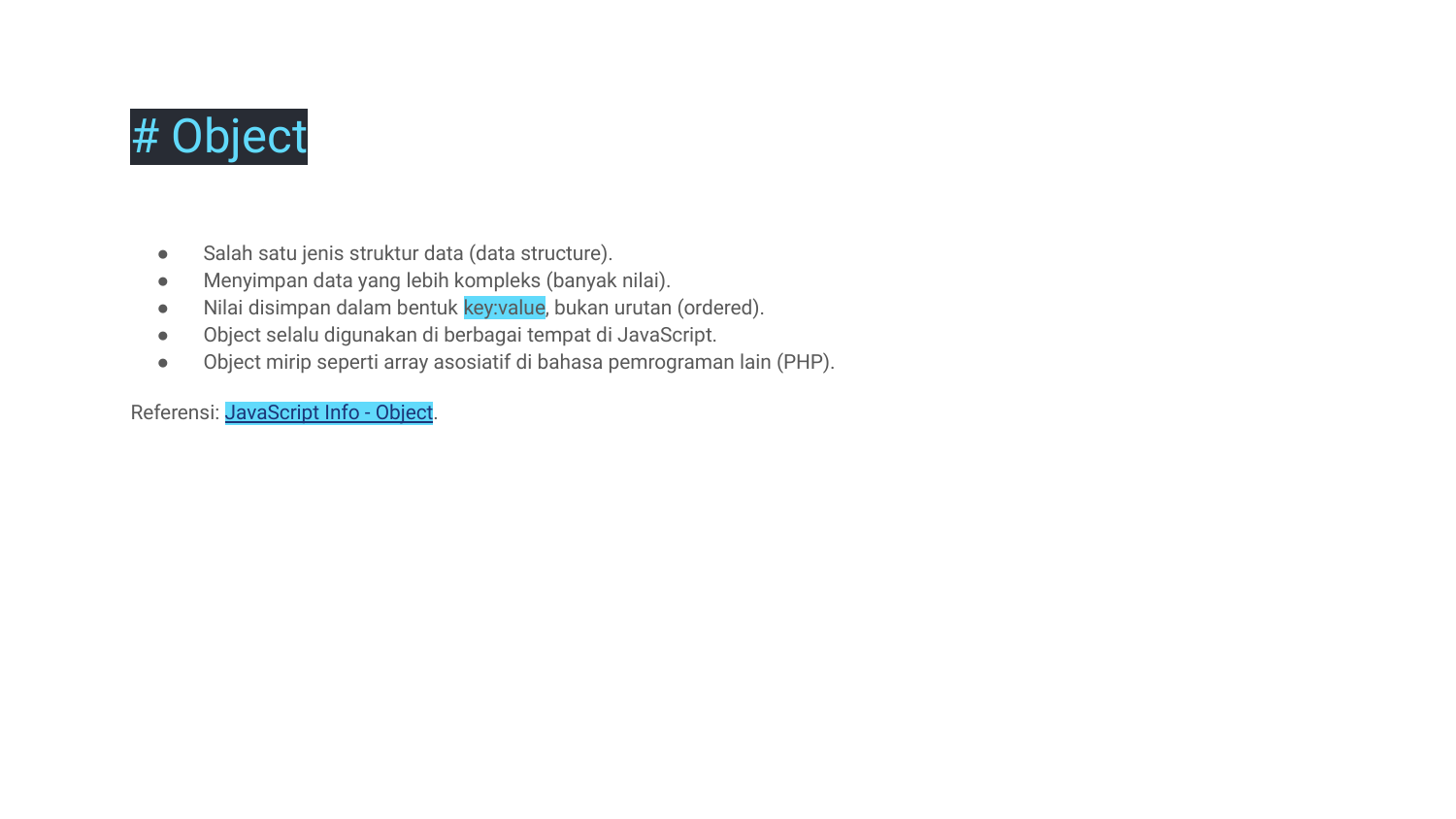

# Object
Salah satu jenis struktur data (data structure).
Menyimpan data yang lebih kompleks (banyak nilai).
Nilai disimpan dalam bentuk key:value, bukan urutan (ordered).
Object selalu digunakan di berbagai tempat di JavaScript.
Object mirip seperti array asosiatif di bahasa pemrograman lain (PHP).
Referensi: JavaScript Info - Object.